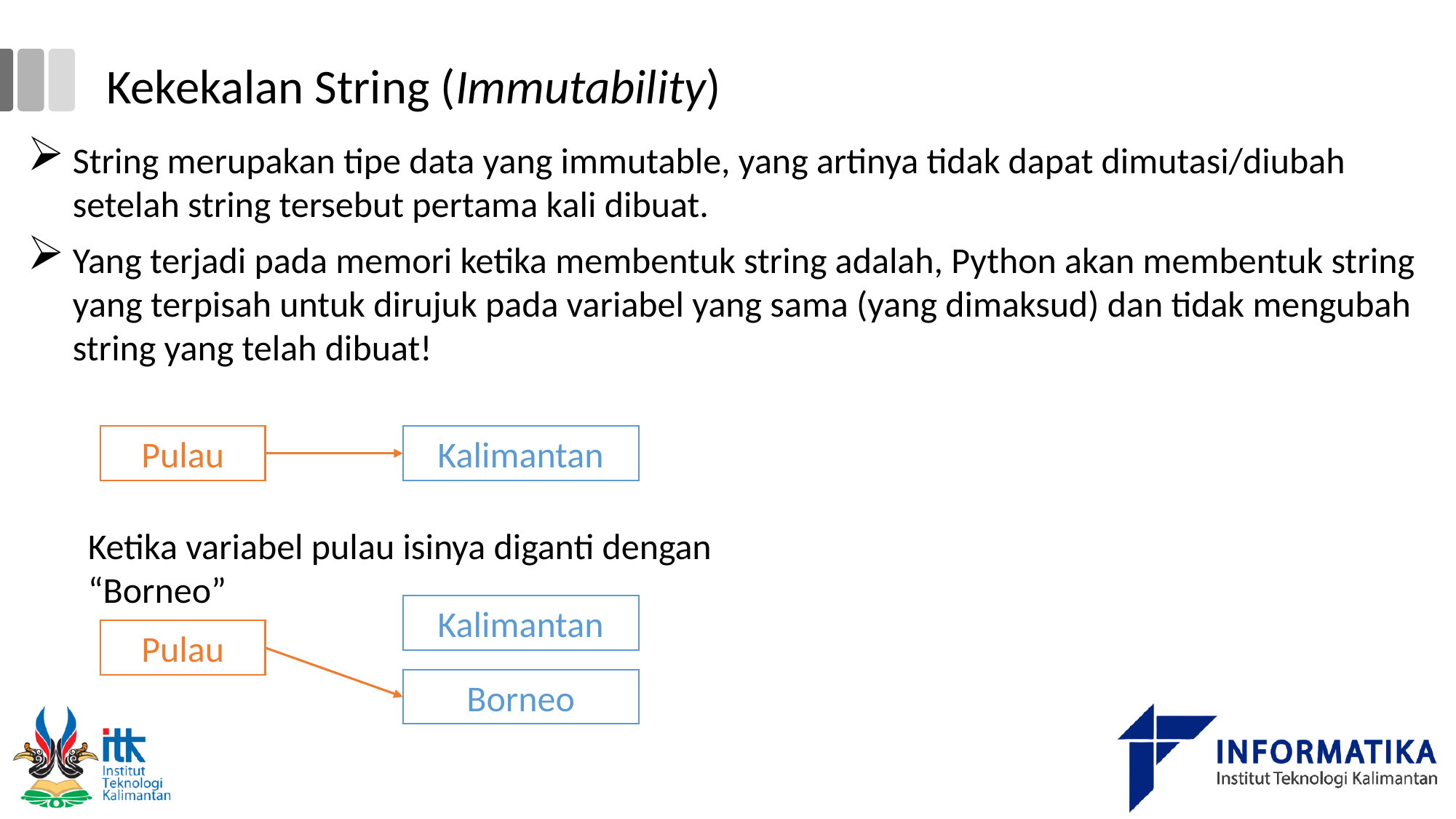

# Kekekalan String (Immutability)

String merupakan tipe data yang immutable, yang artinya tidak dapat dimutasi/diubah setelah string tersebut pertama kali dibuat.
Yang terjadi pada memori ketika membentuk string adalah, Python akan membentuk string yang terpisah untuk dirujuk pada variabel yang sama (yang dimaksud) dan tidak mengubah string yang telah dibuat!
Kalimantan
Pulau
Ketika variabel pulau isinya diganti dengan “Borneo”
Kalimantan
Pulau
Borneo